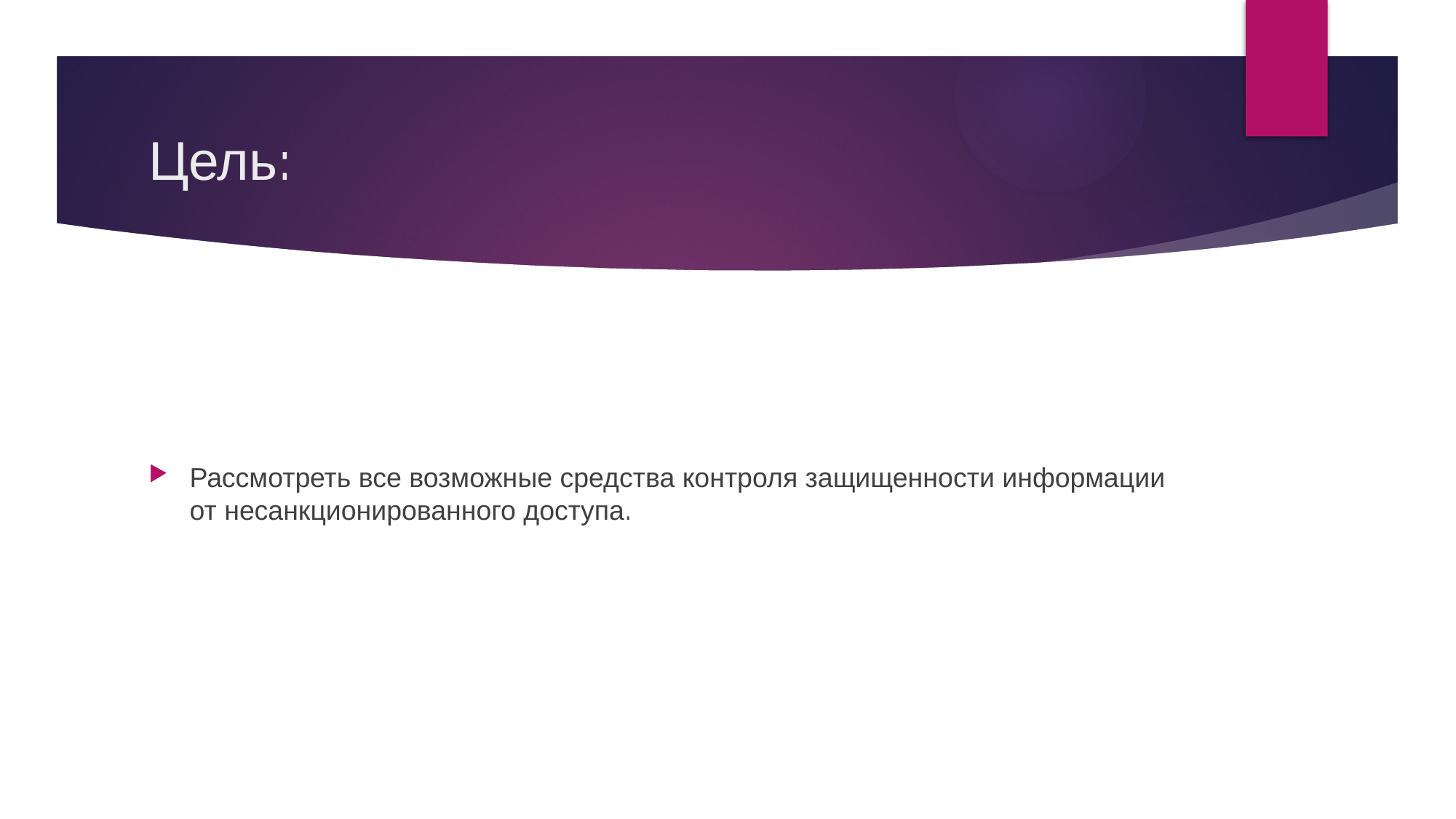

# Цель:

Рассмотреть все возможные средства контроля защищенности информации от несанкционированного доступа.